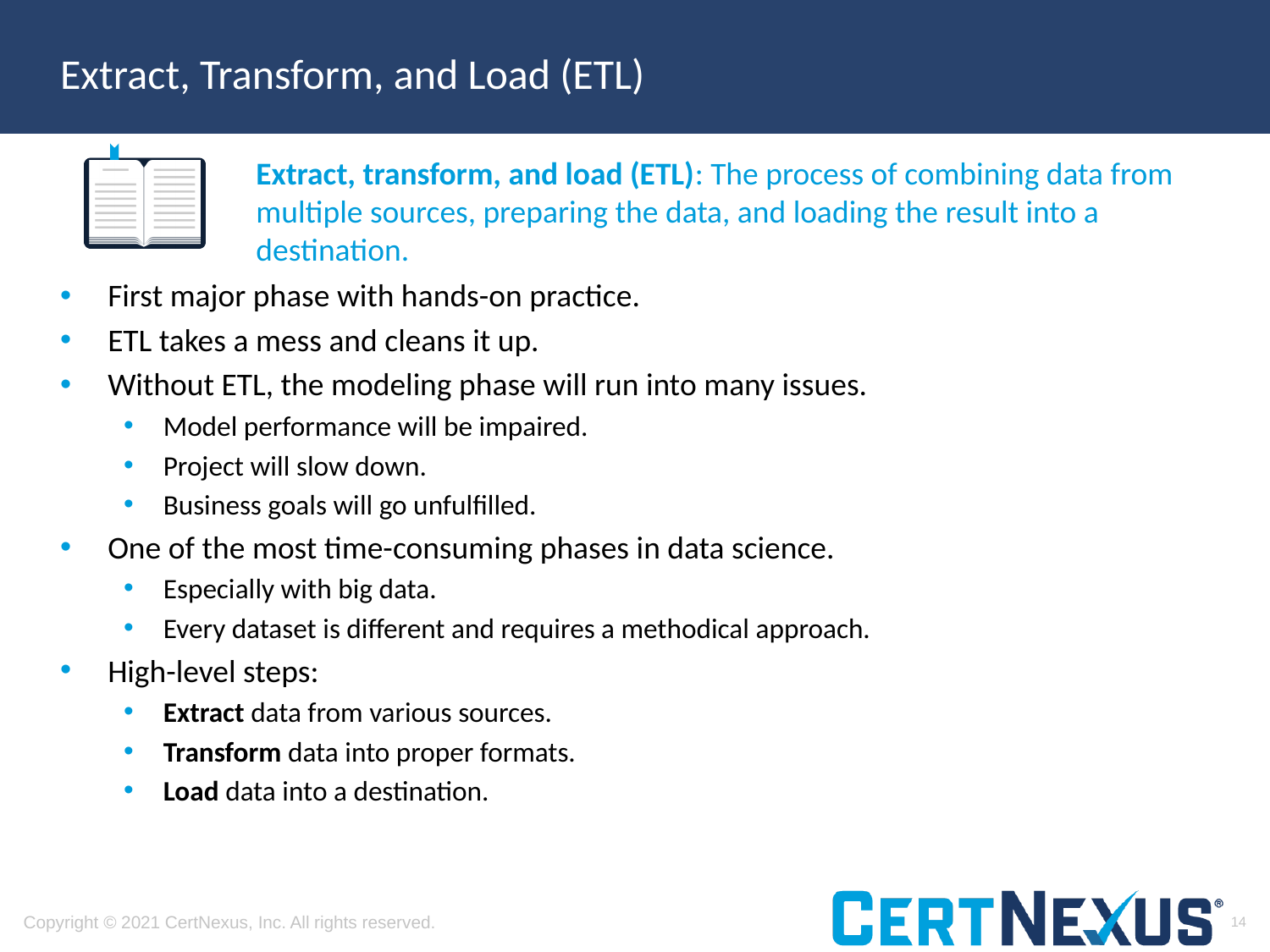

# Extract, Transform, and Load (ETL)
Extract, transform, and load (ETL): The process of combining data from multiple sources, preparing the data, and loading the result into a destination.
First major phase with hands-on practice.
ETL takes a mess and cleans it up.
Without ETL, the modeling phase will run into many issues.
Model performance will be impaired.
Project will slow down.
Business goals will go unfulfilled.
One of the most time-consuming phases in data science.
Especially with big data.
Every dataset is different and requires a methodical approach.
High-level steps:
Extract data from various sources.
Transform data into proper formats.
Load data into a destination.
14